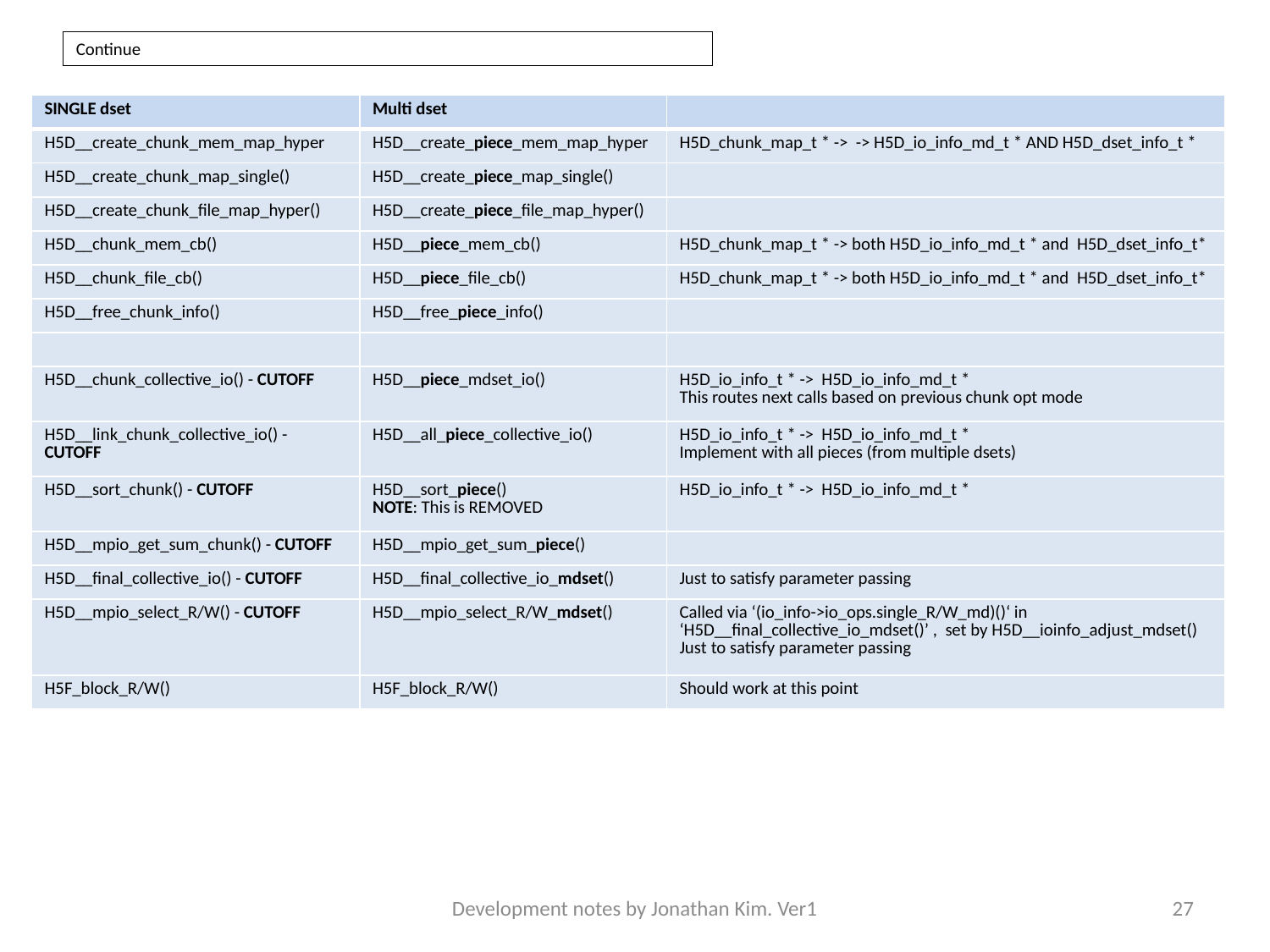

Continue
| SINGLE dset | Multi dset |  |
| --- | --- | --- |
| H5D\_\_create\_chunk\_mem\_map\_hyper | H5D\_\_create\_piece\_mem\_map\_hyper | H5D\_chunk\_map\_t \* -> -> H5D\_io\_info\_md\_t \* AND H5D\_dset\_info\_t \* |
| H5D\_\_create\_chunk\_map\_single() | H5D\_\_create\_piece\_map\_single() |  |
| H5D\_\_create\_chunk\_file\_map\_hyper() | H5D\_\_create\_piece\_file\_map\_hyper() |  |
| H5D\_\_chunk\_mem\_cb() | H5D\_\_piece\_mem\_cb() | H5D\_chunk\_map\_t \* -> both H5D\_io\_info\_md\_t \* and H5D\_dset\_info\_t\* |
| H5D\_\_chunk\_file\_cb() | H5D\_\_piece\_file\_cb() | H5D\_chunk\_map\_t \* -> both H5D\_io\_info\_md\_t \* and H5D\_dset\_info\_t\* |
| H5D\_\_free\_chunk\_info() | H5D\_\_free\_piece\_info() |  |
|  |  |  |
| H5D\_\_chunk\_collective\_io() - CUTOFF | H5D\_\_piece\_mdset\_io() | H5D\_io\_info\_t \* -> H5D\_io\_info\_md\_t \* This routes next calls based on previous chunk opt mode |
| H5D\_\_link\_chunk\_collective\_io() - CUTOFF | H5D\_\_all\_piece\_collective\_io() | H5D\_io\_info\_t \* -> H5D\_io\_info\_md\_t \* Implement with all pieces (from multiple dsets) |
| H5D\_\_sort\_chunk() - CUTOFF | H5D\_\_sort\_piece() NOTE: This is REMOVED | H5D\_io\_info\_t \* -> H5D\_io\_info\_md\_t \* |
| H5D\_\_mpio\_get\_sum\_chunk() - CUTOFF | H5D\_\_mpio\_get\_sum\_piece() |  |
| H5D\_\_final\_collective\_io() - CUTOFF | H5D\_\_final\_collective\_io\_mdset() | Just to satisfy parameter passing |
| H5D\_\_mpio\_select\_R/W() - CUTOFF | H5D\_\_mpio\_select\_R/W\_mdset() | Called via ‘(io\_info->io\_ops.single\_R/W\_md)()‘ in ‘H5D\_\_final\_collective\_io\_mdset()’ , set by H5D\_\_ioinfo\_adjust\_mdset() Just to satisfy parameter passing |
| H5F\_block\_R/W() | H5F\_block\_R/W() | Should work at this point |
Development notes by Jonathan Kim. Ver1
27